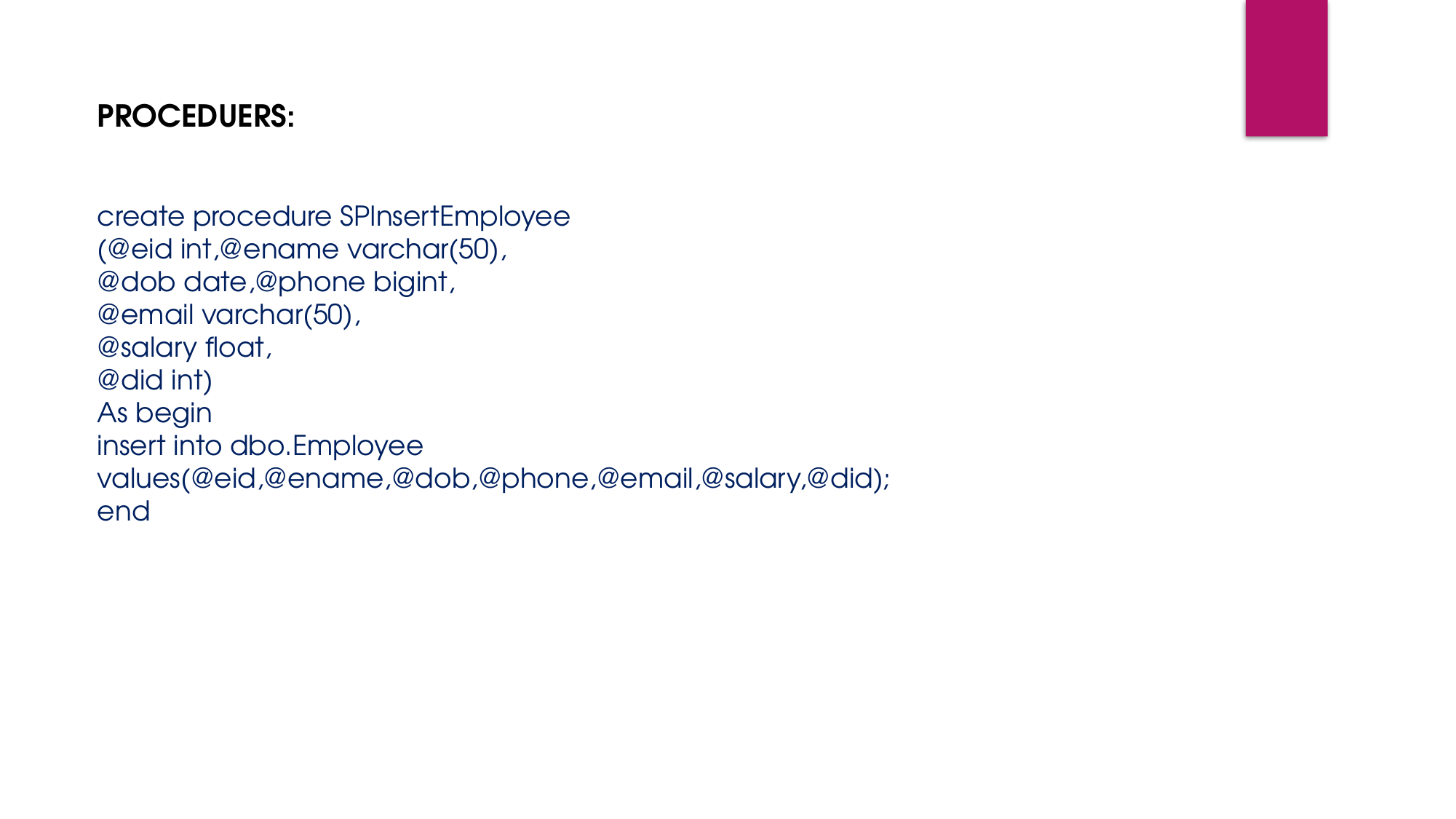

PROCEDUERS:

create procedure SPInsertEmployee
(@eid int,@ename varchar(50),
@dob date,@phone bigint,
@email varchar(50),
@salary float,
@did int)
As begin
insert into dbo.Employee values(@eid,@ename,@dob,@phone,@email,@salary,@did);
end